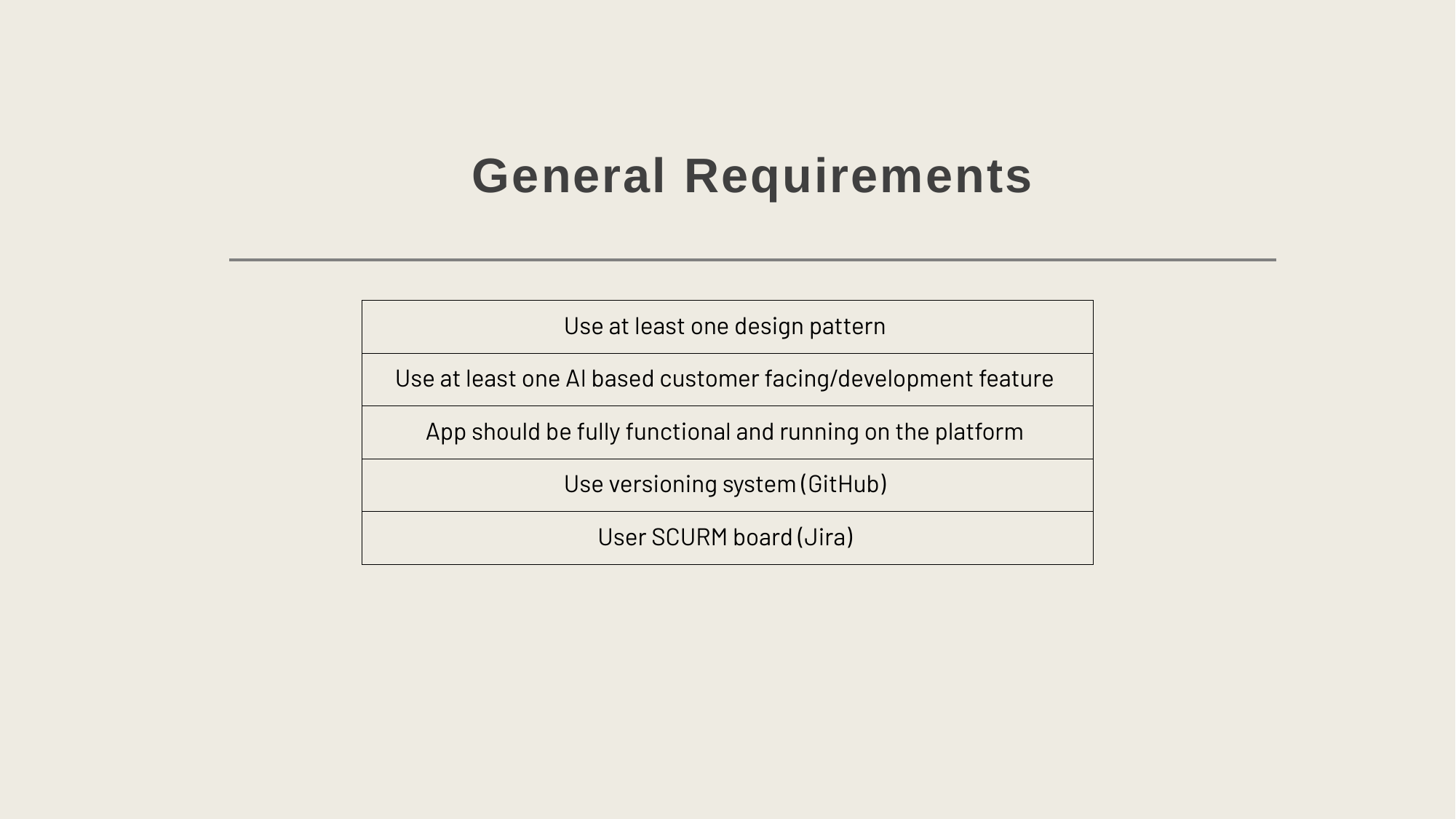

# General Requirements
| Use at least one design pattern |
| --- |
| Use at least one AI based customer facing/development feature |
| App should be fully functional and running on the platform |
| Use versioning system (GitHub) |
| User SCURM board (Jira) |